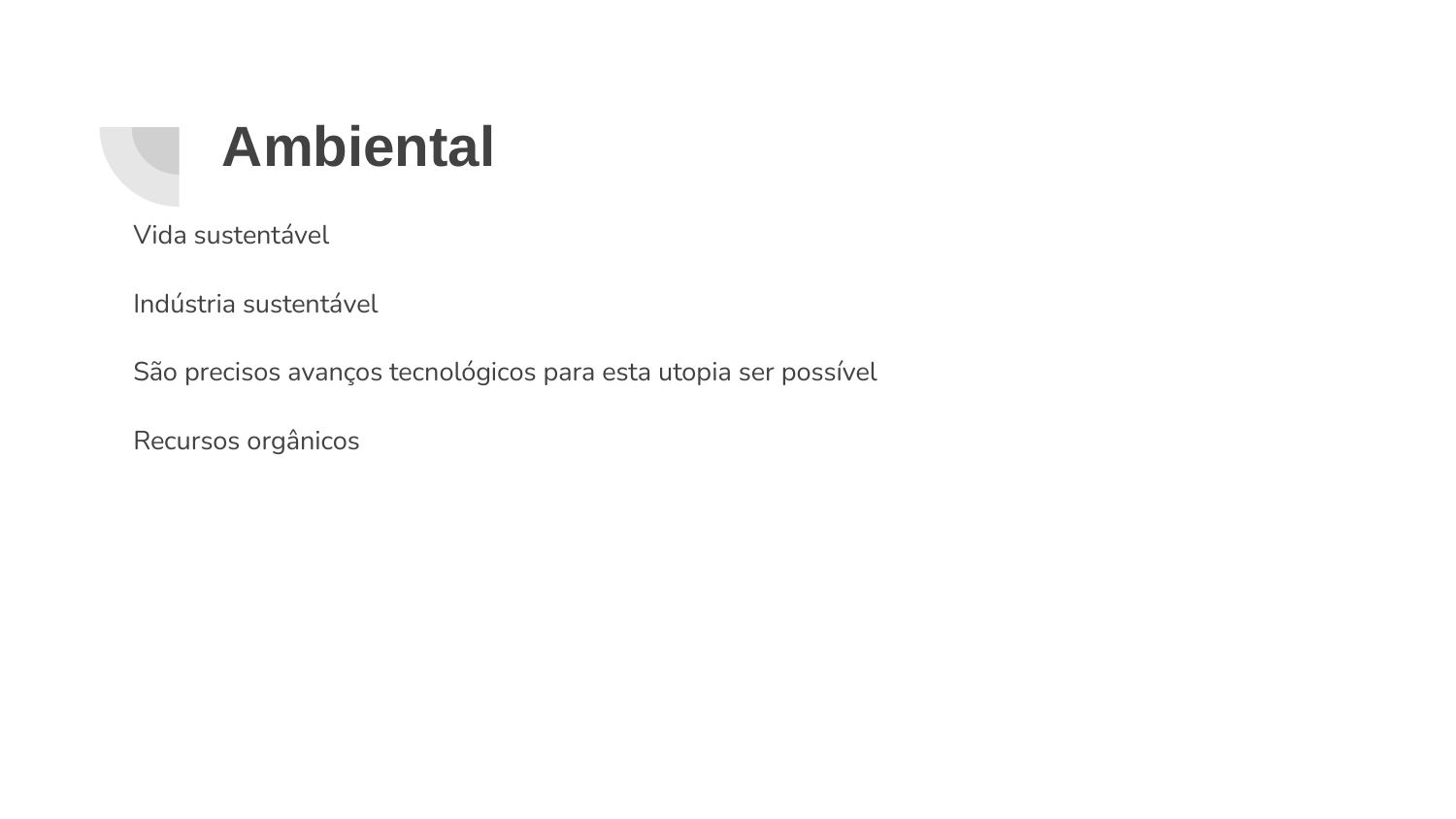

# Ambiental
Vida sustentável
Indústria sustentável
São precisos avanços tecnológicos para esta utopia ser possível
Recursos orgânicos